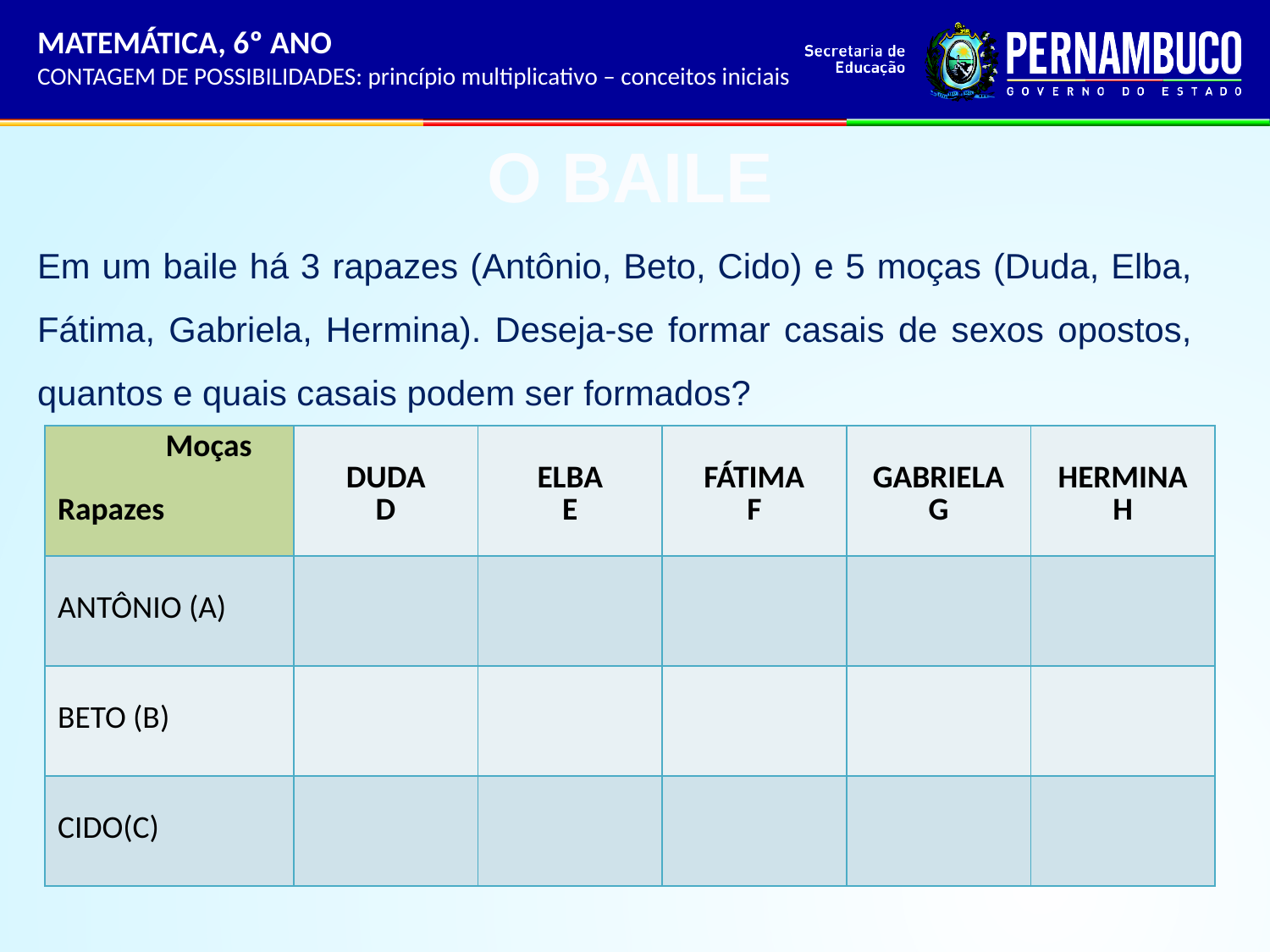

MATEMÁTICA, 6º ANO
CONTAGEM DE POSSIBILIDADES: princípio multiplicativo – conceitos iniciais
O BAILE
Em um baile há 3 rapazes (Antônio, Beto, Cido) e 5 moças (Duda, Elba, Fátima, Gabriela, Hermina). Deseja-se formar casais de sexos opostos, quantos e quais casais podem ser formados?
| Moças Rapazes | DUDA D | ELBA E | FÁTIMA F | GABRIELA G | HERMINA H |
| --- | --- | --- | --- | --- | --- |
| ANTÔNIO (A) |  |  |  |  |  |
| BETO (B) |  |  |  |  |  |
| CIDO(C) |  |  |  |  |  |